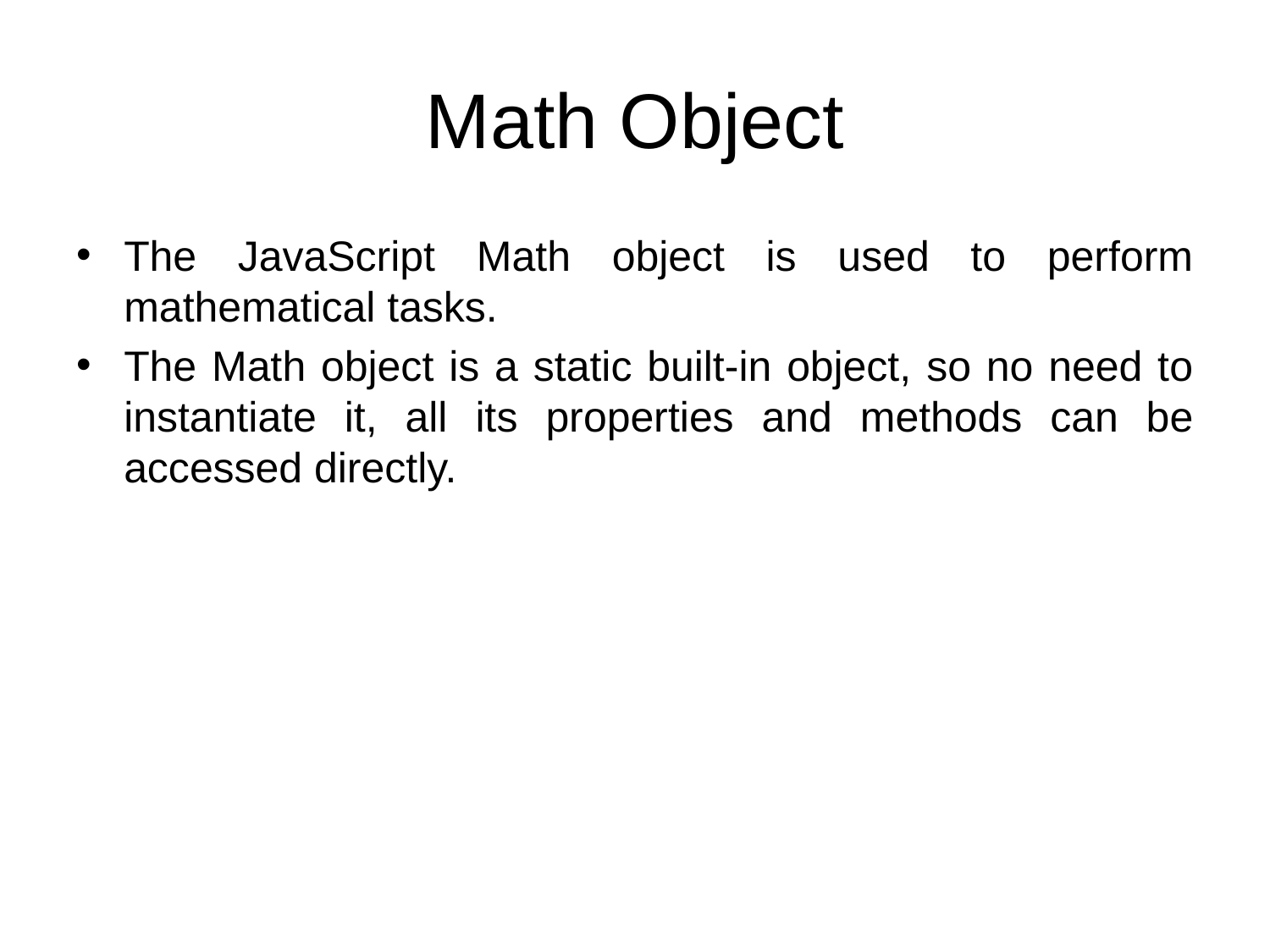

# Math Object
The JavaScript Math object is used to perform mathematical tasks.
The Math object is a static built-in object, so no need to instantiate it, all its properties and methods can be accessed directly.